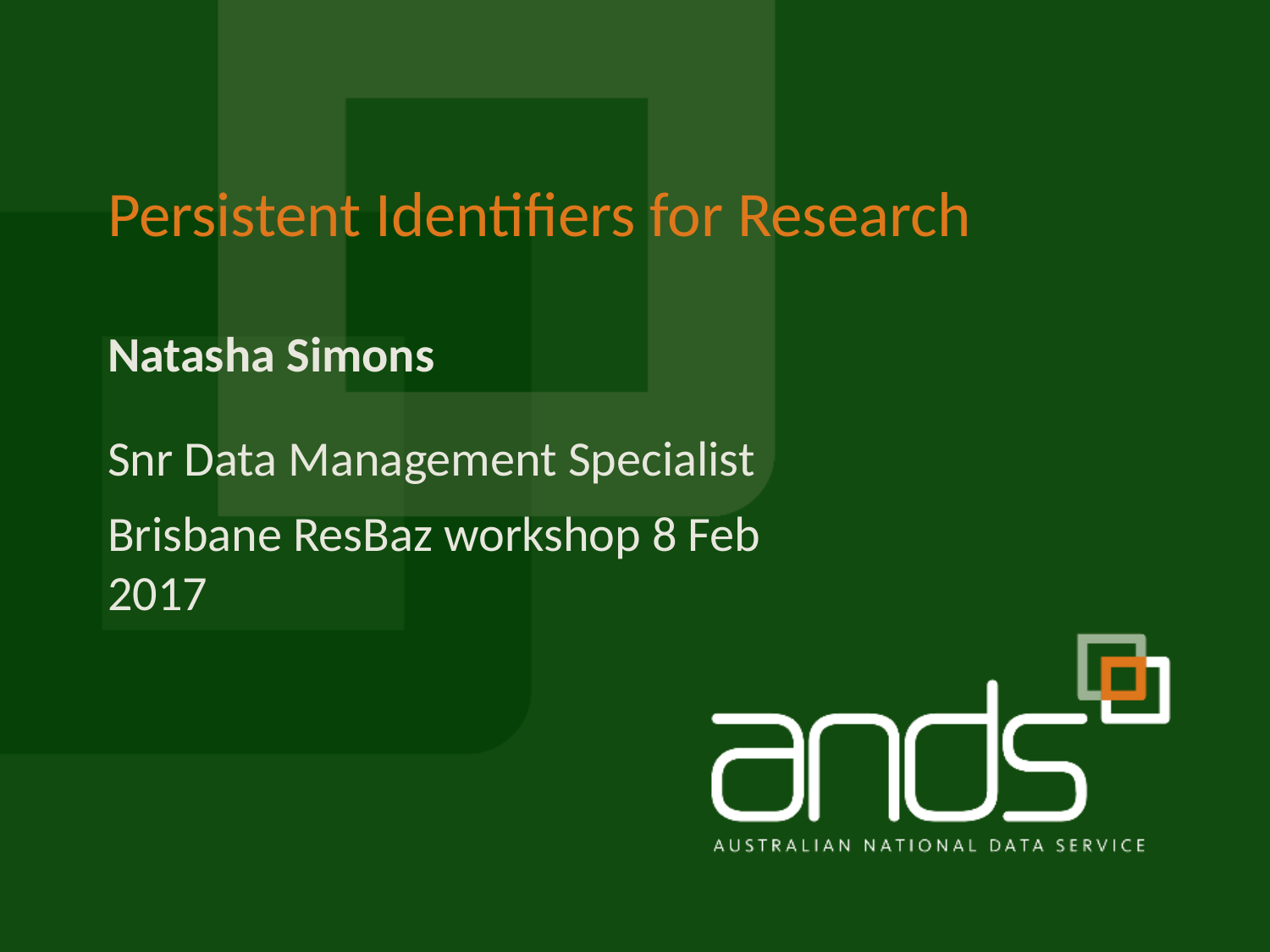

# Persistent Identifiers for Research
Natasha Simons
Snr Data Management Specialist
Brisbane ResBaz workshop 8 Feb 2017